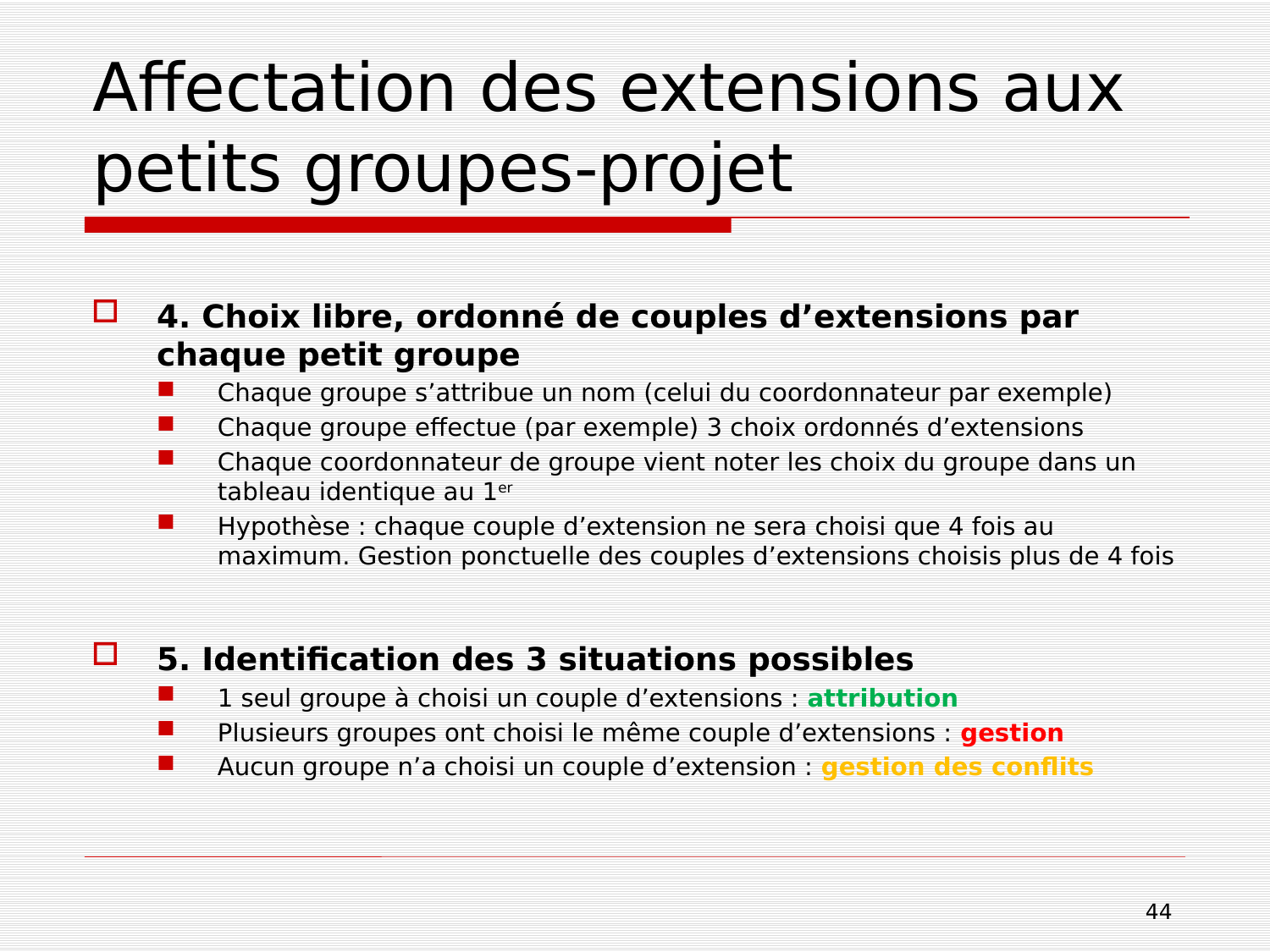

# Affectation des extensions aux petits groupes-projet

4. Choix libre, ordonné de couples d’extensions par chaque petit groupe
Chaque groupe s’attribue un nom (celui du coordonnateur par exemple)
Chaque groupe effectue (par exemple) 3 choix ordonnés d’extensions
Chaque coordonnateur de groupe vient noter les choix du groupe dans un tableau identique au 1er
Hypothèse : chaque couple d’extension ne sera choisi que 4 fois au maximum. Gestion ponctuelle des couples d’extensions choisis plus de 4 fois

5. Identification des 3 situations possibles
1 seul groupe à choisi un couple d’extensions : attribution
Plusieurs groupes ont choisi le même couple d’extensions : gestion
Aucun groupe n’a choisi un couple d’extension : gestion des conflits

44